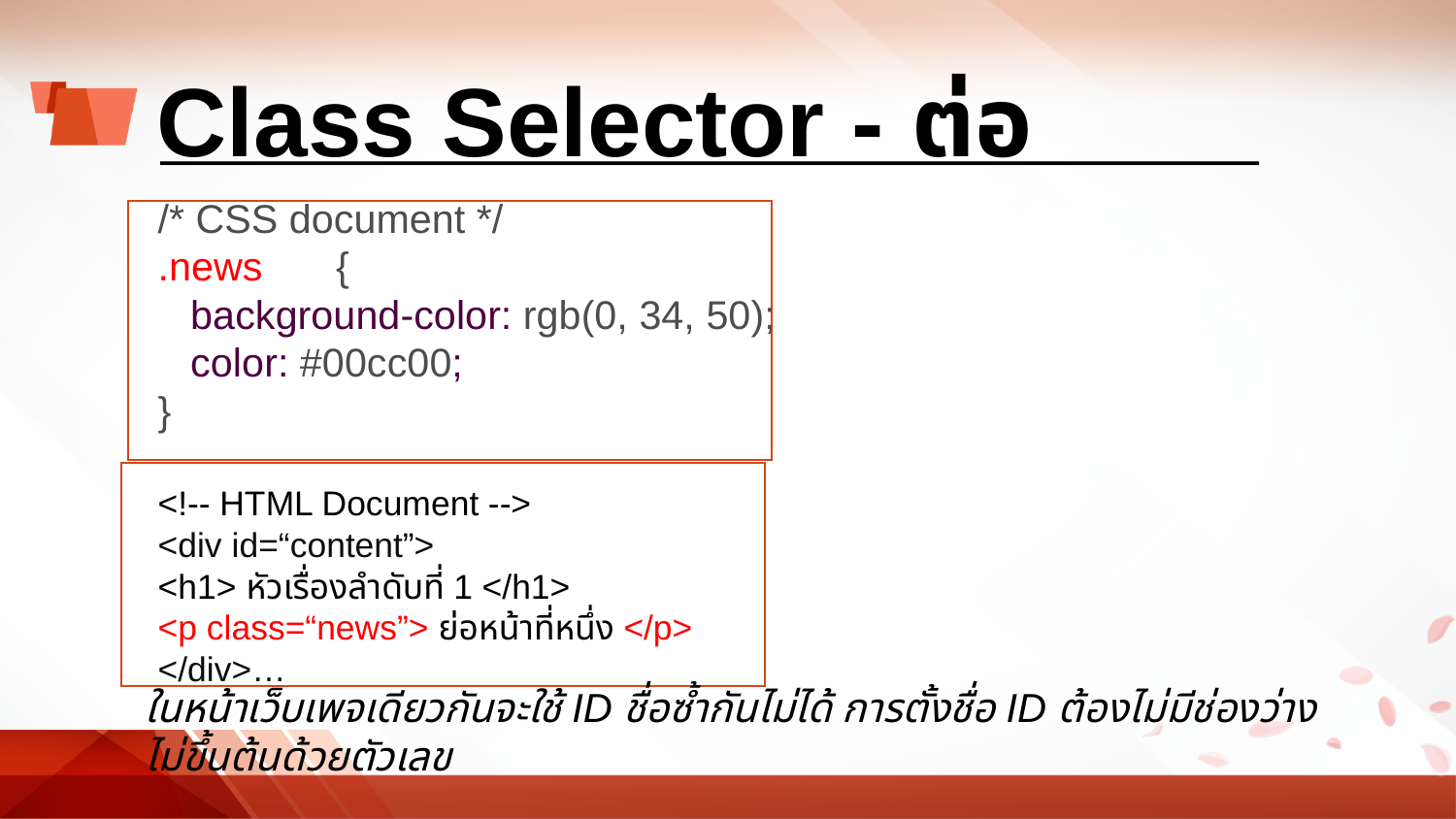

# Class Selector - ต่อ
/* CSS document */
.news	{
	background-color: rgb(0, 34, 50);
	color: #00cc00;
}

<!-- HTML Document -->
<div id=“content”>
<h1> หัวเรื่องลำดับที่ 1 </h1>
<p class=“news”> ย่อหน้าที่หนึ่ง </p>
</div>…

ในหน้าเว็บเพจเดียวกันจะใช้ ID ชื่อซ้ำกันไม่ได้ การตั้งชื่อ ID ต้องไม่มีช่องว่าง ไม่ขึ้นต้นด้วยตัวเลข
32